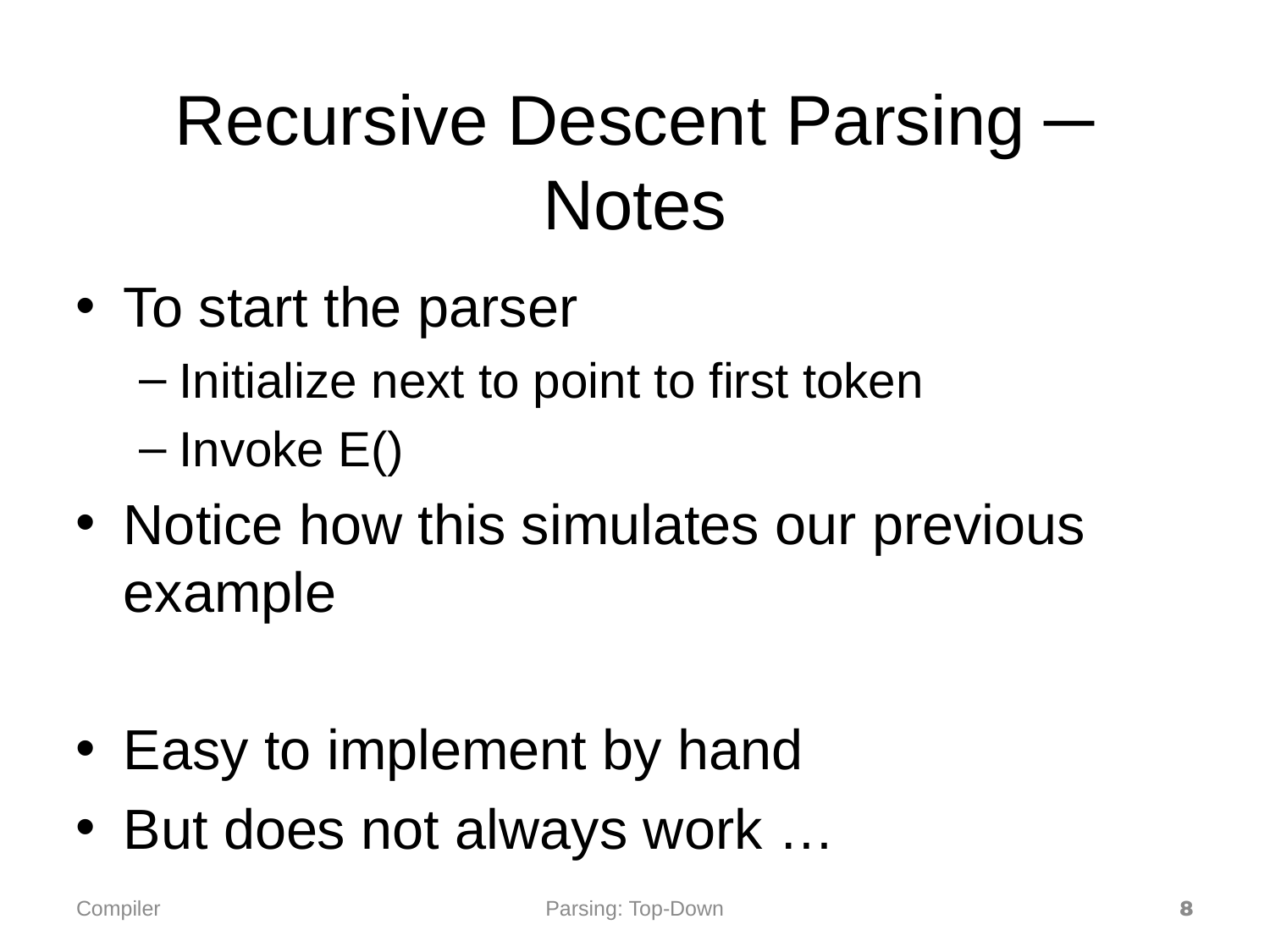

# Recursive Descent Parsing ─ Notes
To start the parser
Initialize next to point to first token
Invoke E()
Notice how this simulates our previous example

Easy to implement by hand
But does not always work …
Parsing: Top-Down
8
Compiler